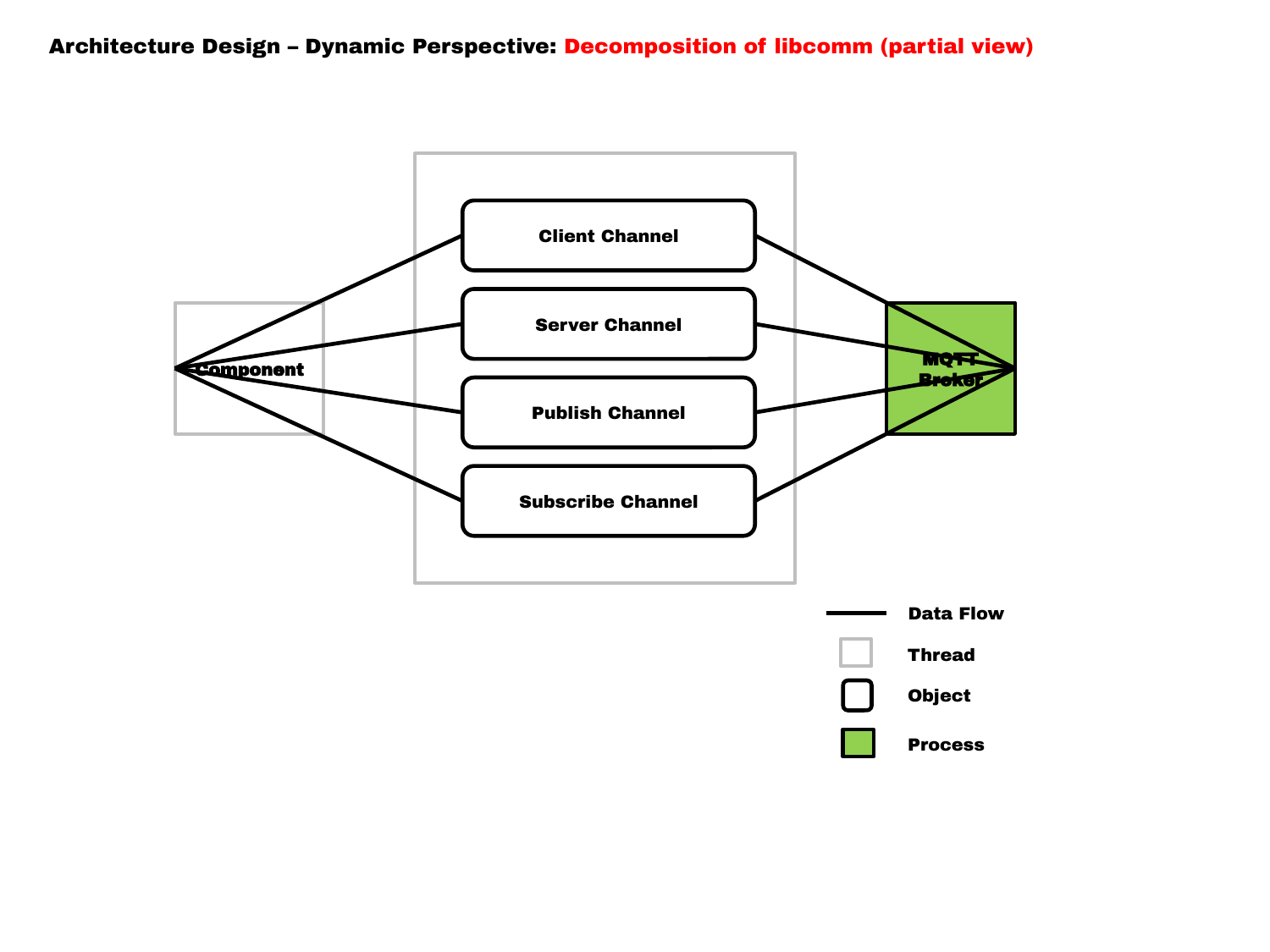

Architecture Design – Dynamic Perspective: Decomposition of libcomm (partial view)

Client Channel
Server Channel
Component
MQTT
Broker
Publish Channel
Subscribe Channel
Data Flow
Thread

Object

Process